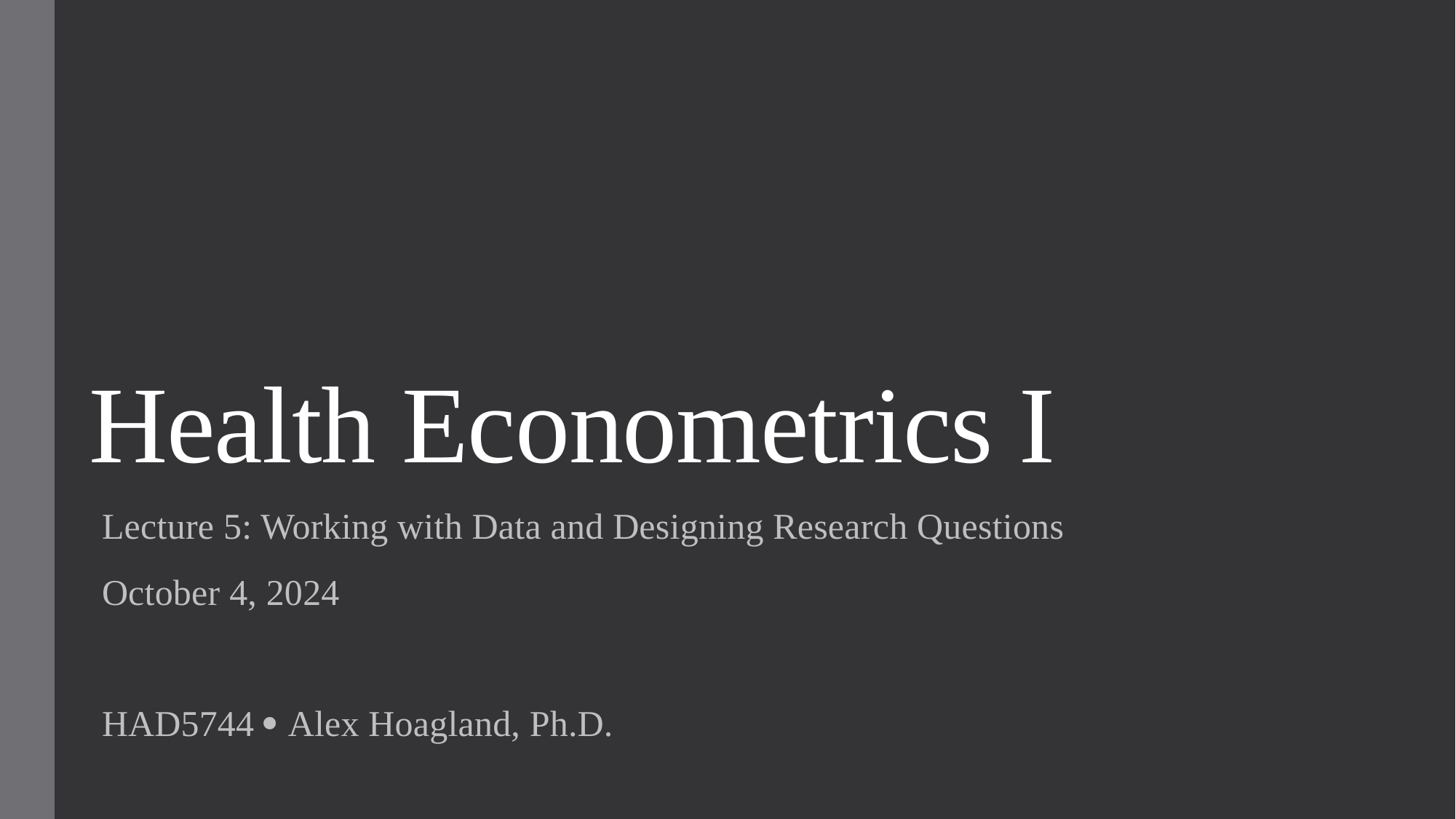

# Health Econometrics I
Lecture 5: Working with Data and Designing Research Questions
October 4, 2024

HAD5744 • Alex Hoagland, Ph.D.